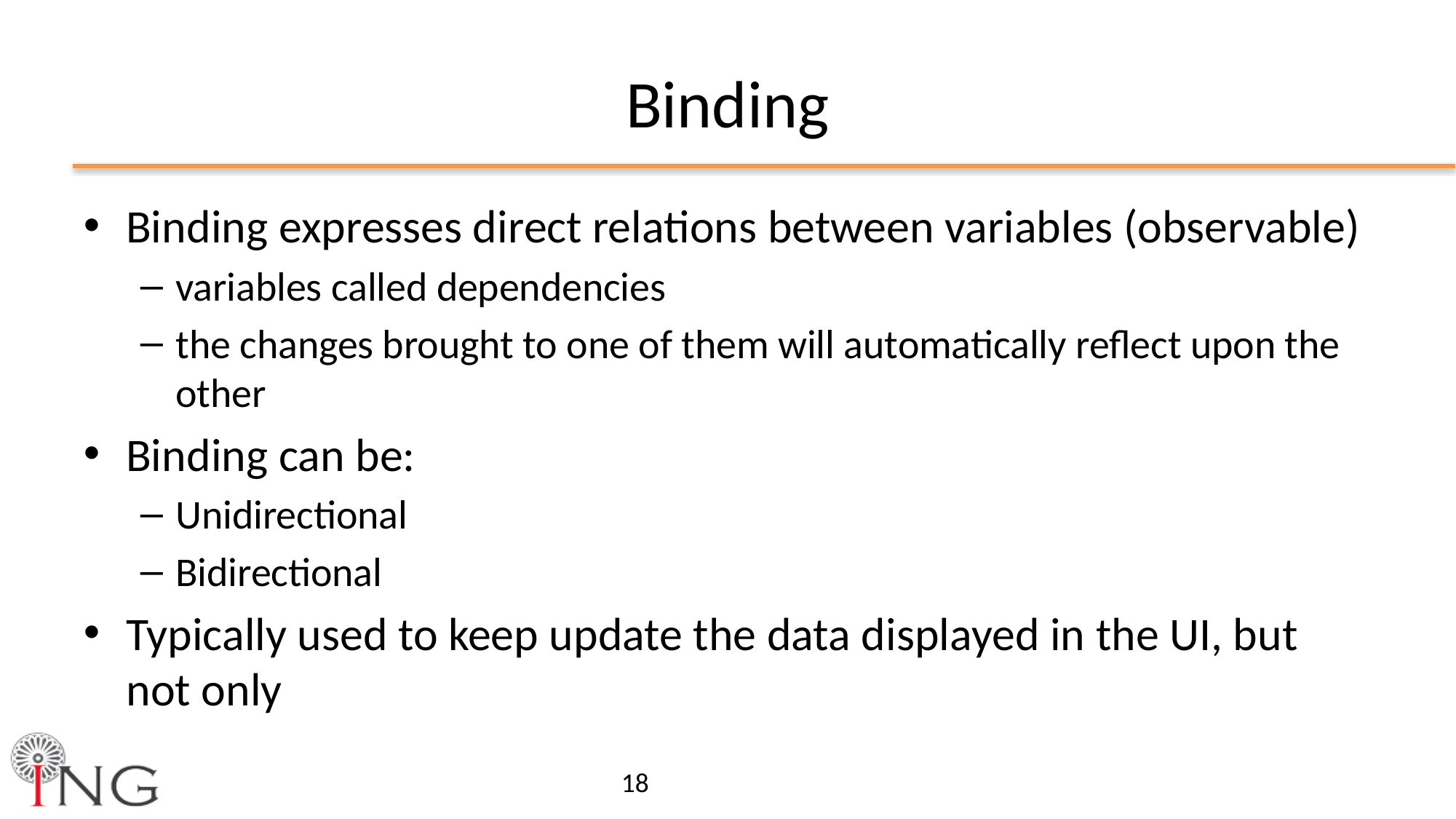

# Binding
Binding expresses direct relations between variables (observable)
variables called dependencies
the changes brought to one of them will automatically reflect upon the other
Binding can be:
Unidirectional
Bidirectional
Typically used to keep update the data displayed in the UI, but not only
18